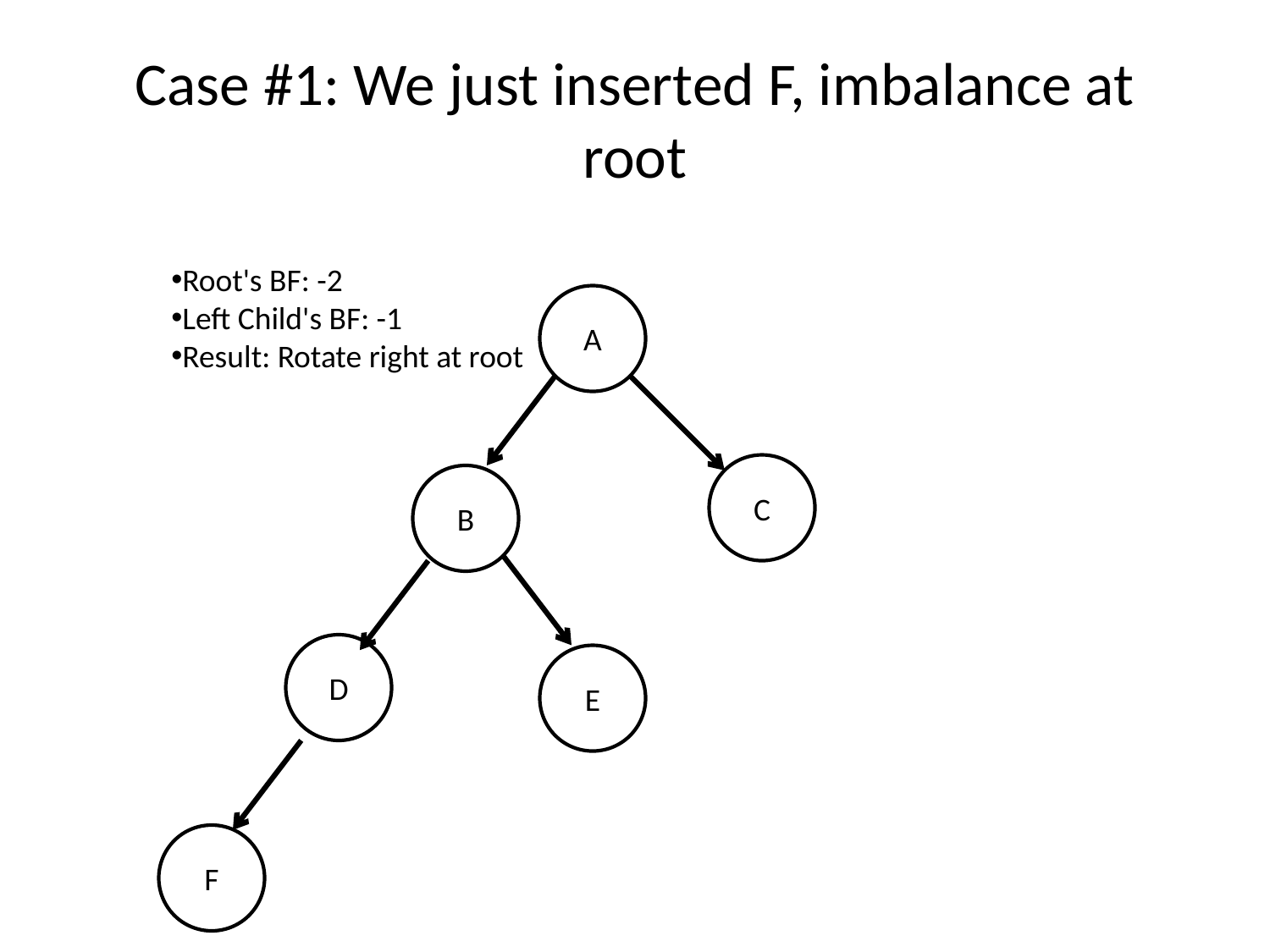

# Case #1: We just inserted F, imbalance at root
Root's BF: -2
Left Child's BF: -1
Result: Rotate right at root

A
C
B
D
E
F